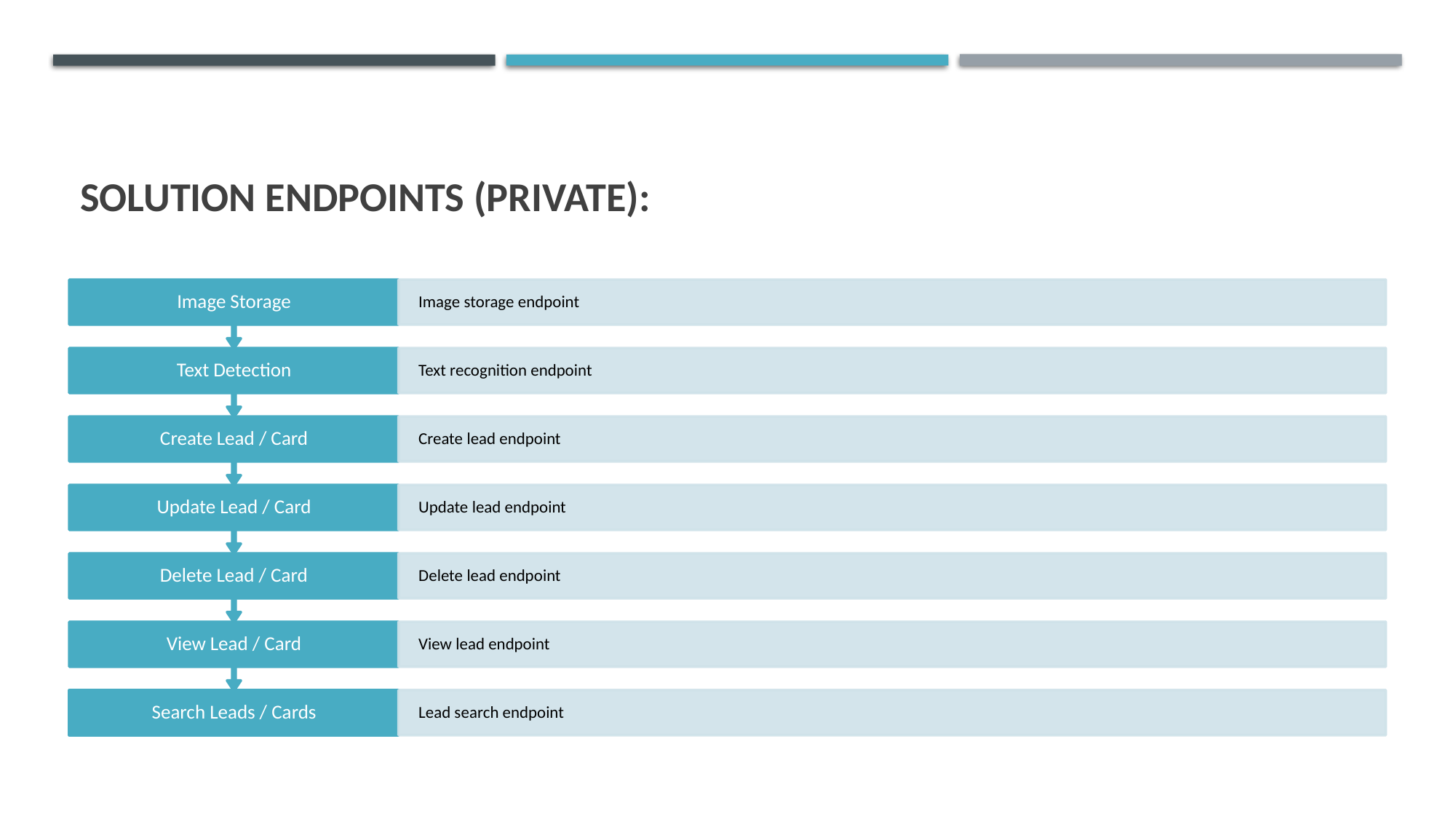

# Solution Endpoints (Private):
Search Leads / Cards
Lead search endpoint
View Lead / Card
View lead endpoint
Delete Lead / Card
Delete lead endpoint
Update Lead / Card
Update lead endpoint
Create Lead / Card
Create lead endpoint
Text Detection
Text recognition endpoint
Image Storage
Image storage endpoint